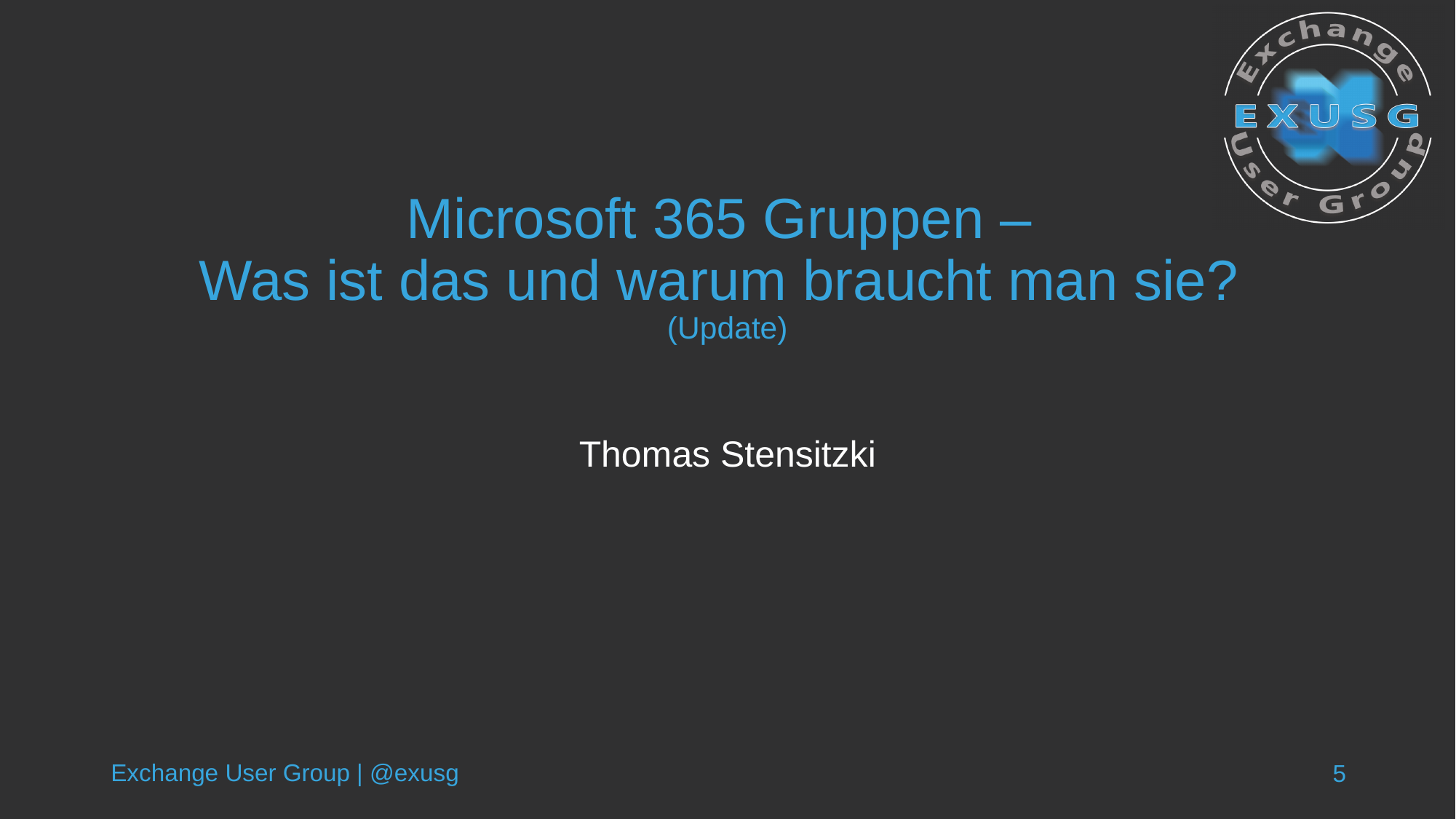

# Microsoft 365 Gruppen – Was ist das und warum braucht man sie? (Update)
Thomas Stensitzki